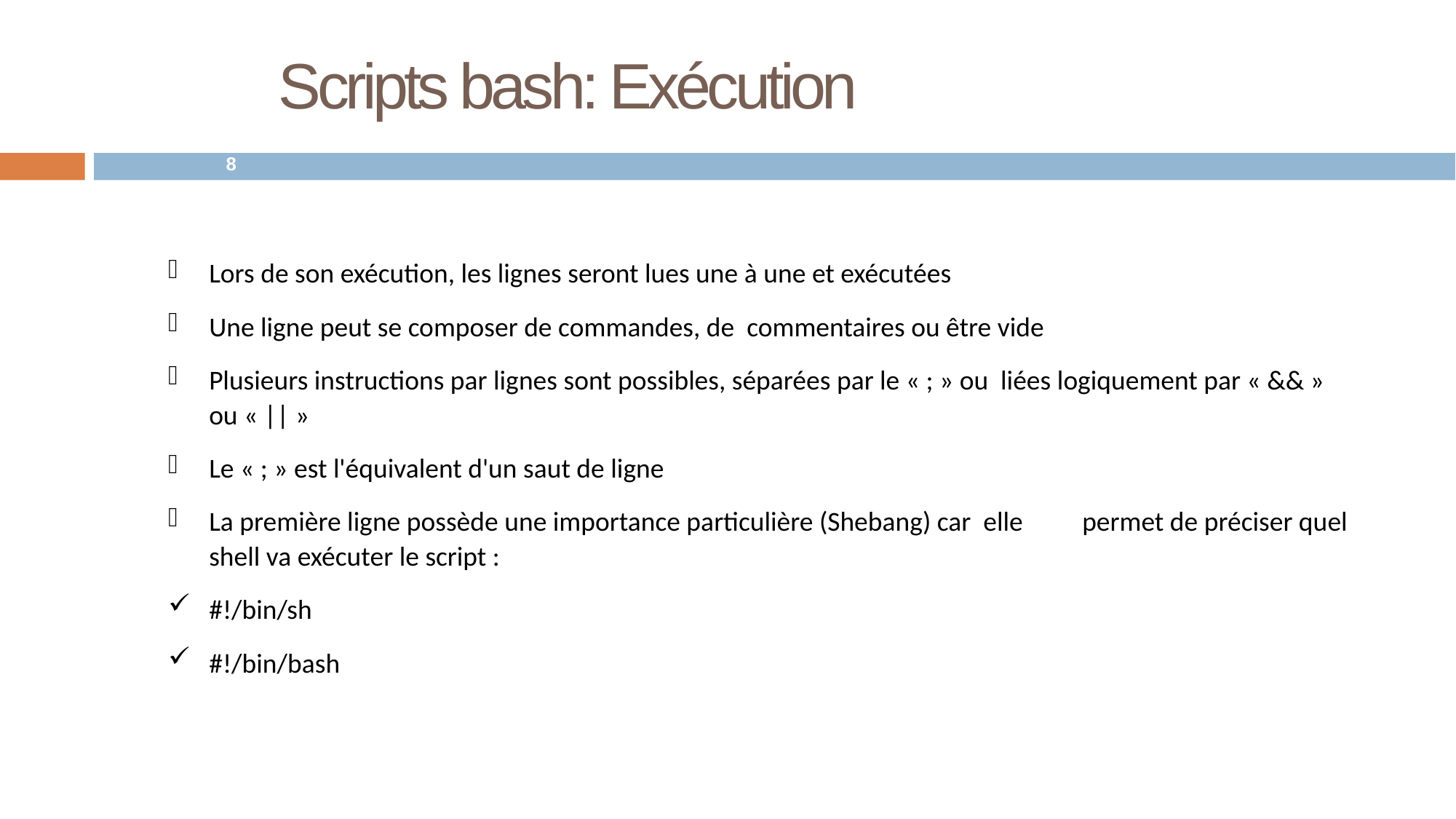

# Scripts bash: Exécution
8
Lors de son exécution, les lignes seront lues une à une et exécutées
Une ligne peut se composer de commandes, de  commentaires ou être vide
Plusieurs instructions par lignes sont possibles, séparées par le « ; » ou  liées logiquement par « && » ou « || »
Le « ; » est l'équivalent d'un saut de ligne
La première ligne possède une importance particulière (Shebang) car  elle	permet de préciser quel shell va exécuter le script :
#!/bin/sh
#!/bin/bash